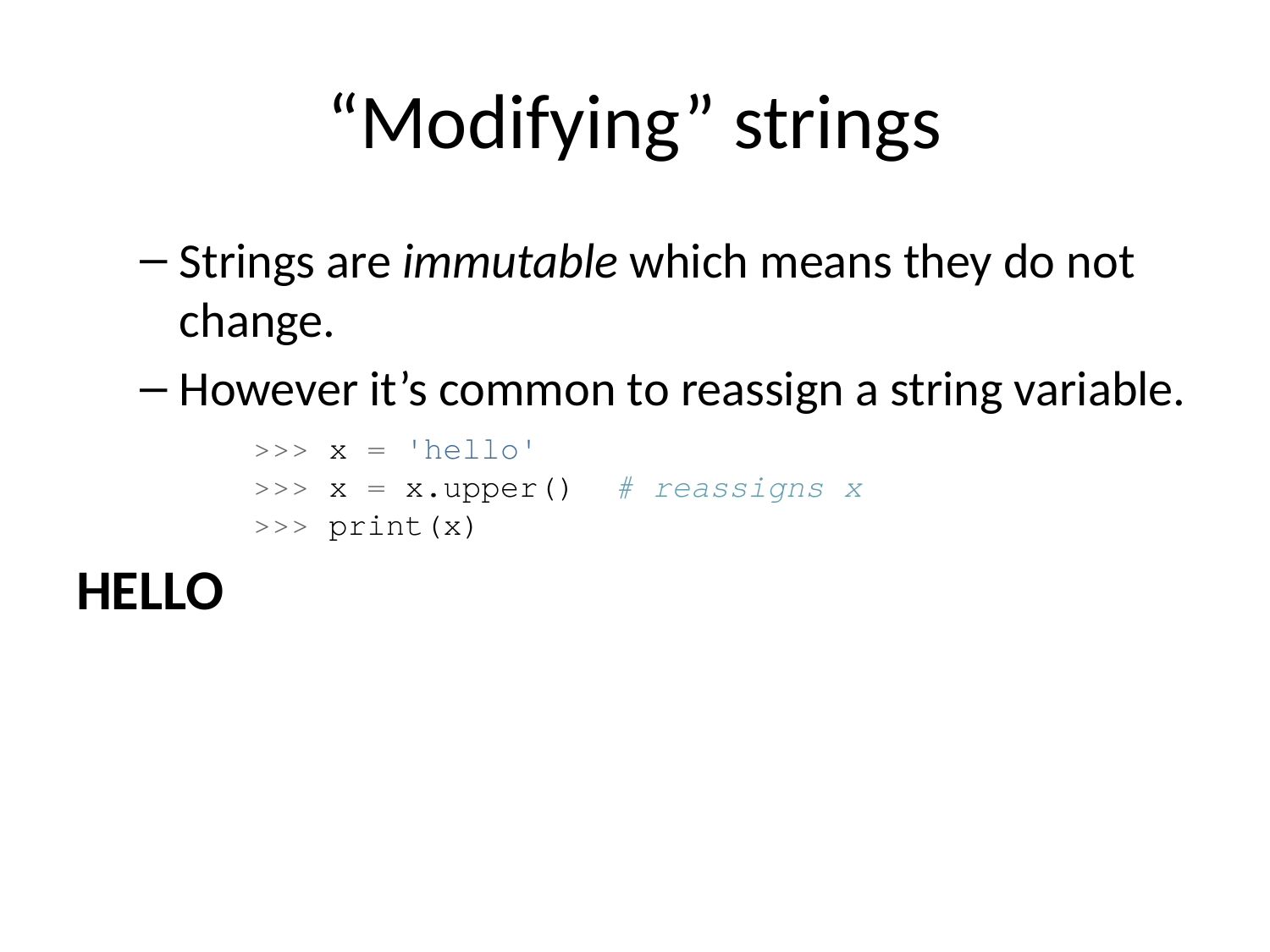

# “Modifying” strings
Strings are immutable which means they do not change.
However it’s common to reassign a string variable.
>>> x = 'hello'
>>> x = x.upper()  # reassigns x
>>> print(x)
HELLO